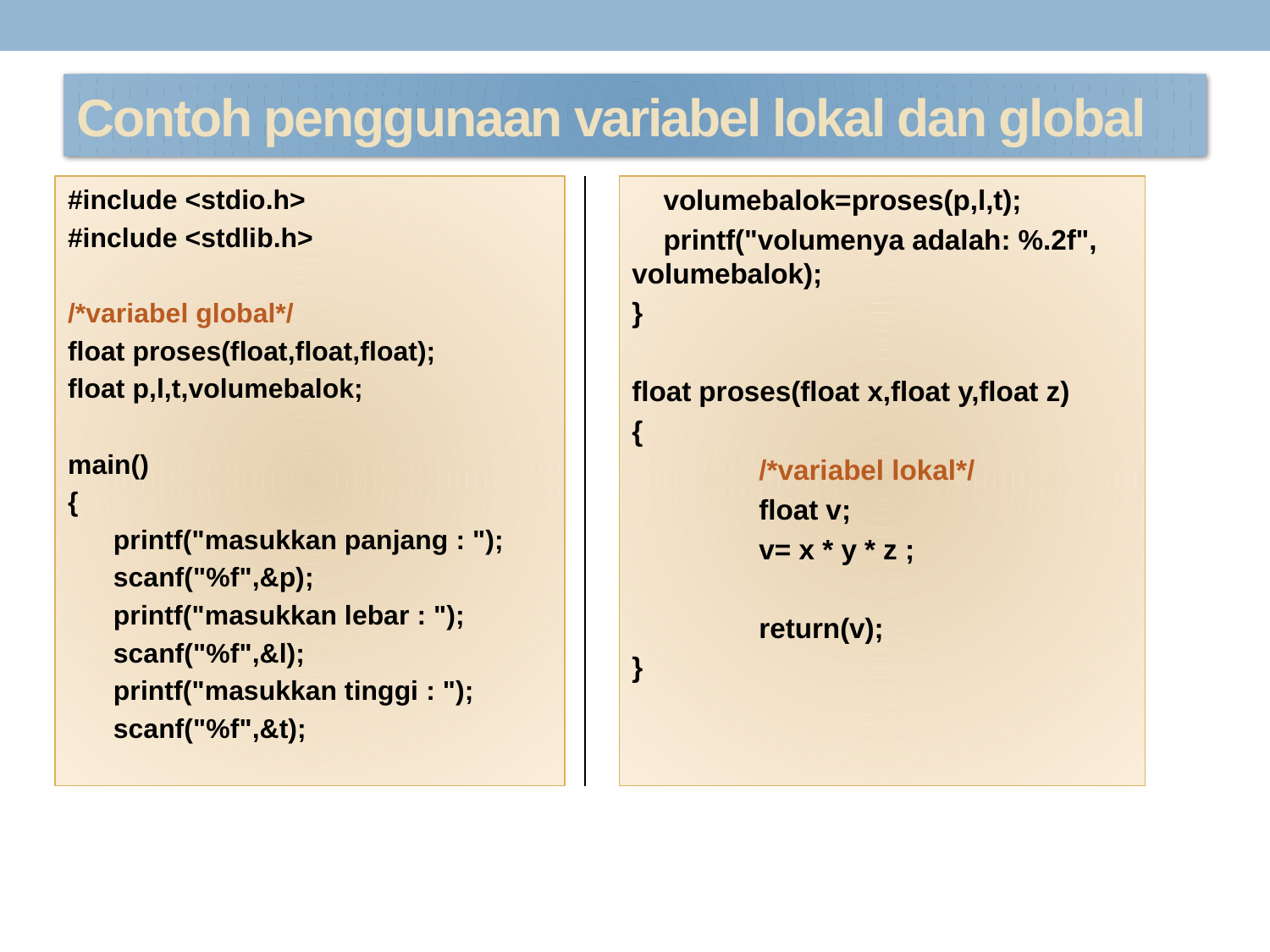

# Contoh penggunaan variabel lokal dan global
#include <stdio.h>
#include <stdlib.h>

/*variabel global*/
float proses(float,float,float);
float p,l,t,volumebalok;

main()
{
      printf("masukkan panjang : ");
      scanf("%f",&p);
      printf("masukkan lebar : ");
      scanf("%f",&l);
      printf("masukkan tinggi : ");
      scanf("%f",&t);

    volumebalok=proses(p,l,t);
    printf("volumenya adalah: %.2f", volumebalok);
}

float proses(float x,float y,float z)
{
	/*variabel lokal*/
	float v;
	v= x * y * z ;

	return(v);
}